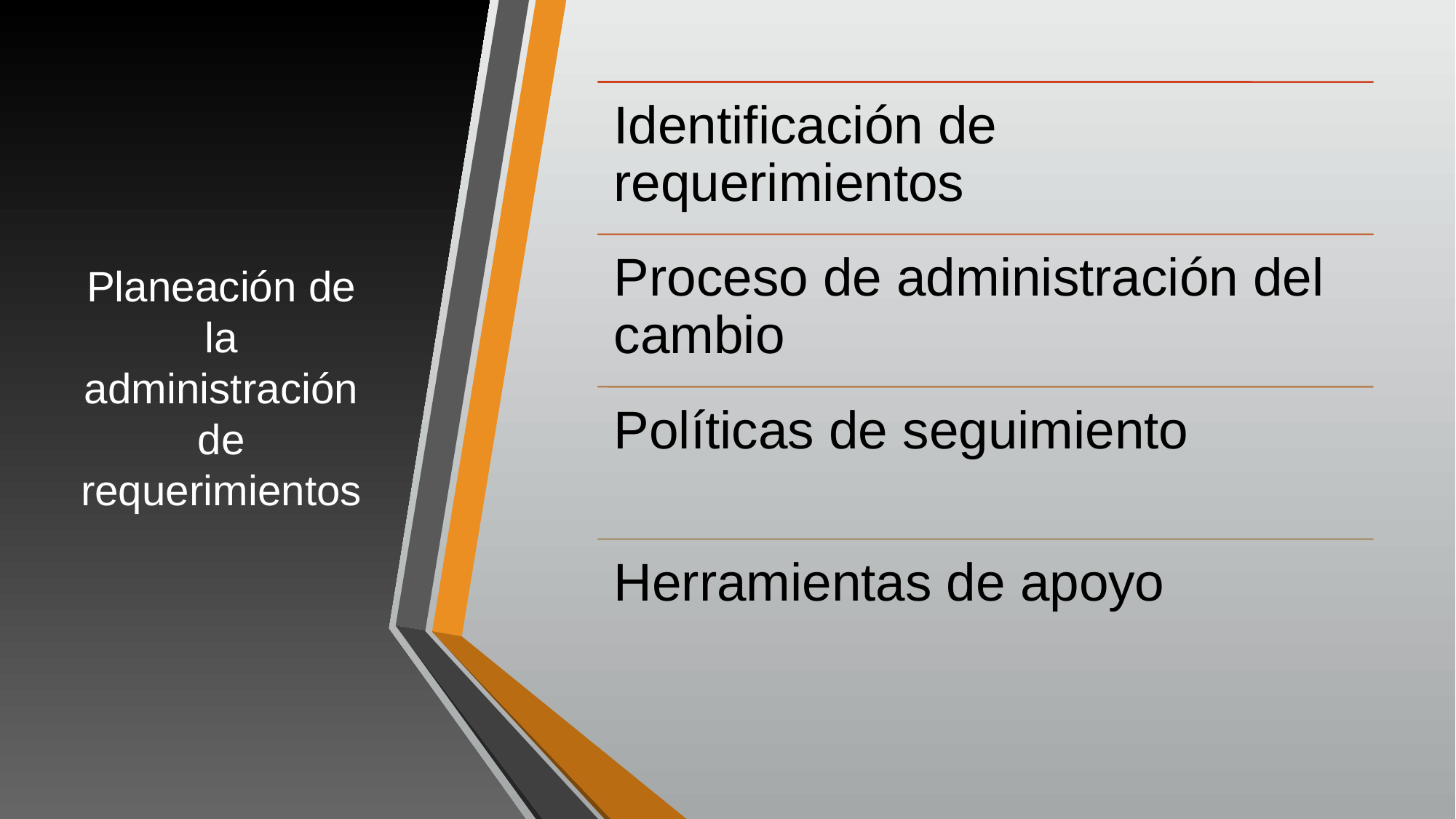

# Planeación de la administración de requerimientos
Identificación de requerimientos
Proceso de administración del cambio
Políticas de seguimiento
Herramientas de apoyo